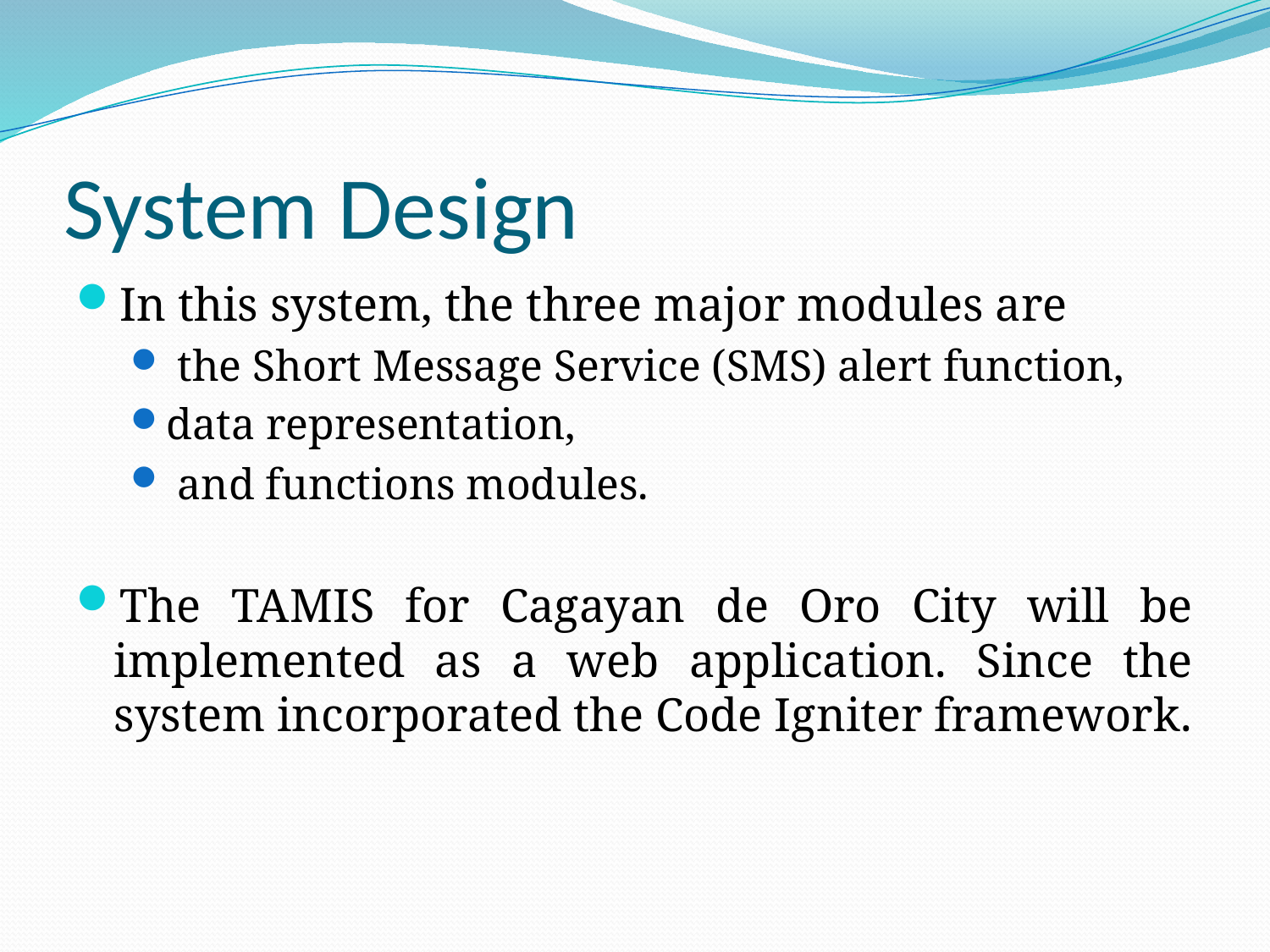

# System Design
In this system, the three major modules are
 the Short Message Service (SMS) alert function,
data representation,
 and functions modules.

The TAMIS for Cagayan de Oro City will be implemented as a web application. Since the system incorporated the Code Igniter framework.